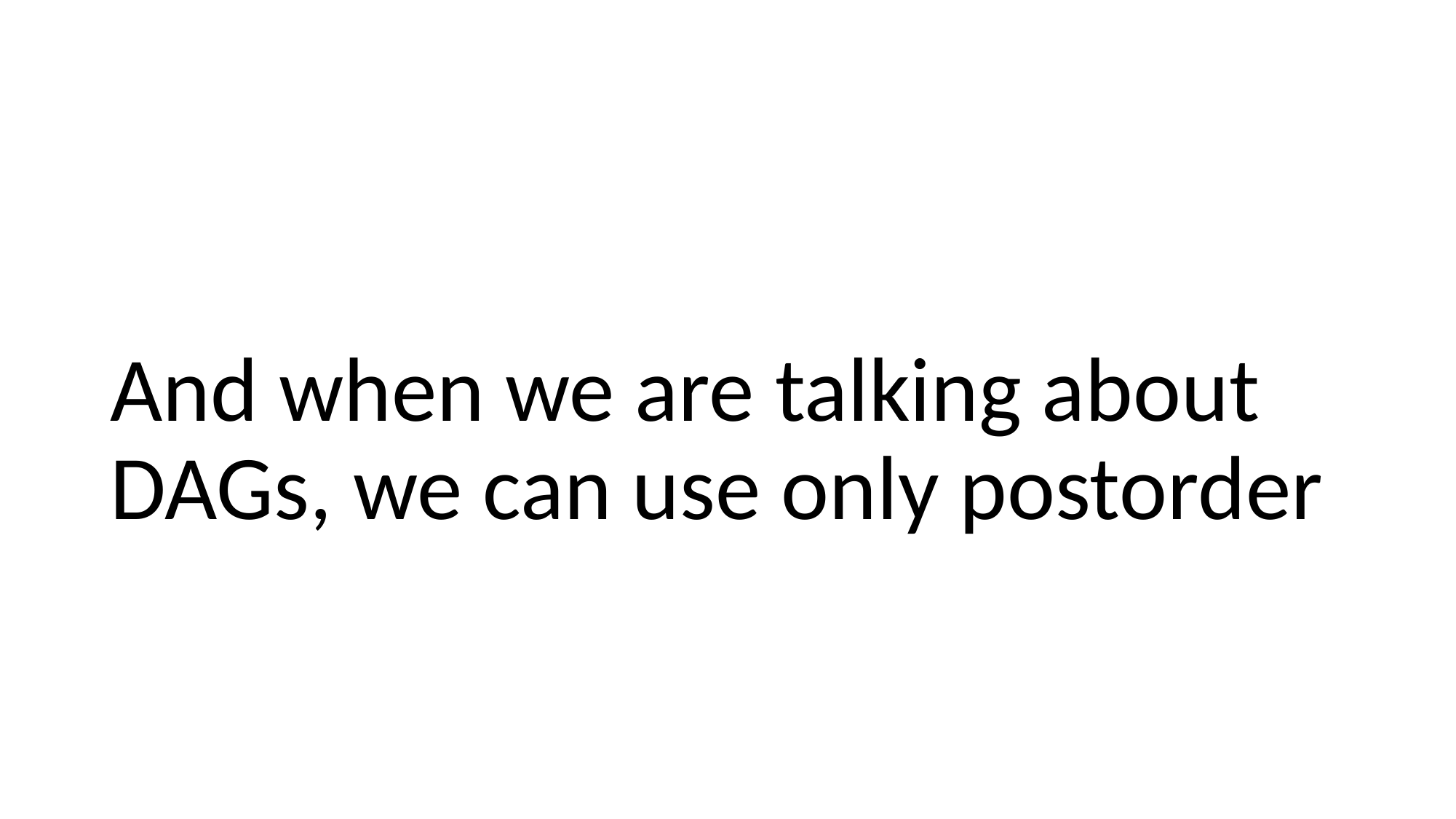

# And when we are talking about DAGs, we can use only postorder